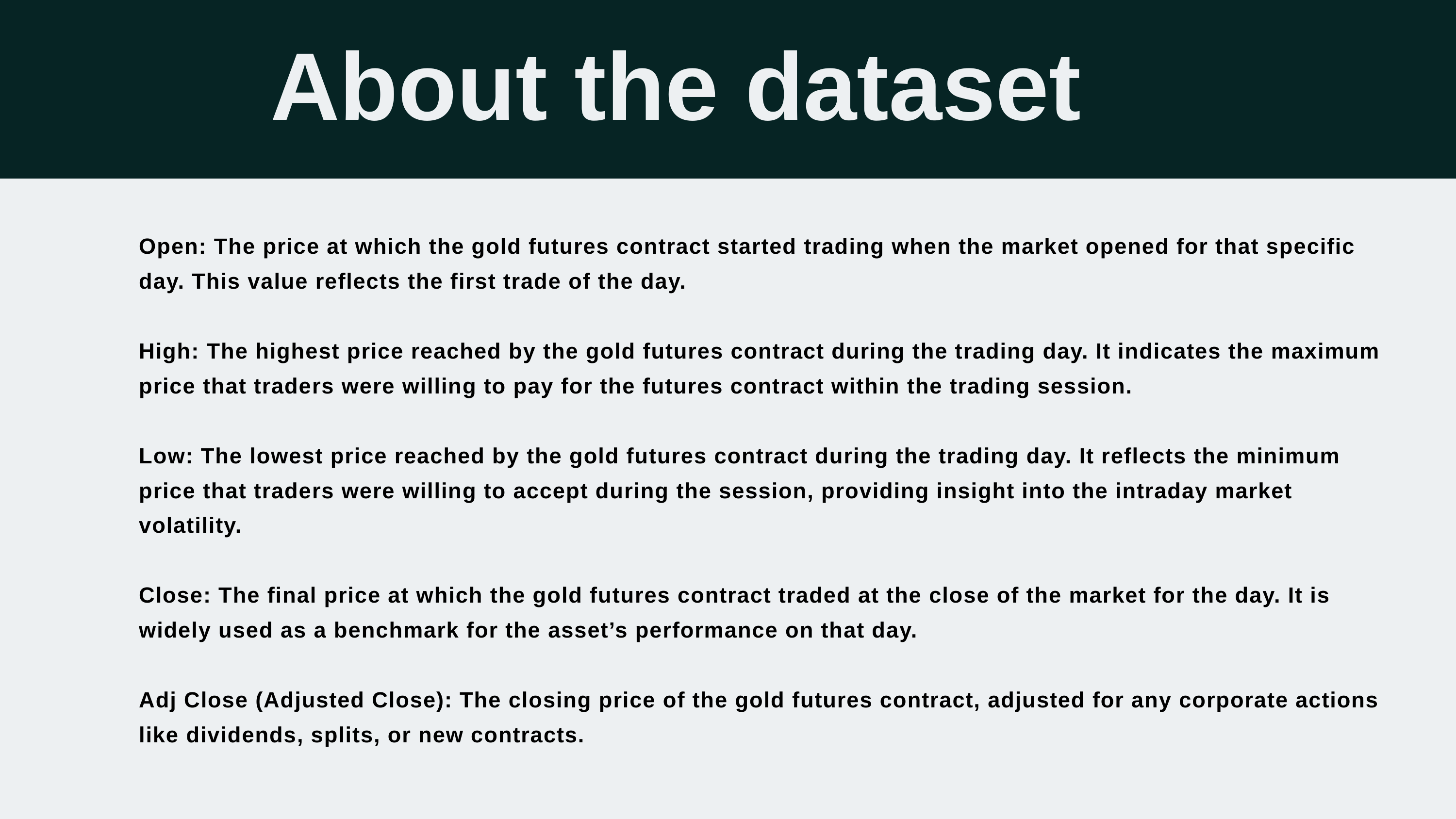

About the dataset
Open: The price at which the gold futures contract started trading when the market opened for that specific day. This value reflects the first trade of the day.

High: The highest price reached by the gold futures contract during the trading day. It indicates the maximum price that traders were willing to pay for the futures contract within the trading session.

Low: The lowest price reached by the gold futures contract during the trading day. It reflects the minimum price that traders were willing to accept during the session, providing insight into the intraday market volatility.

Close: The final price at which the gold futures contract traded at the close of the market for the day. It is widely used as a benchmark for the asset’s performance on that day.

Adj Close (Adjusted Close): The closing price of the gold futures contract, adjusted for any corporate actions like dividends, splits, or new contracts.